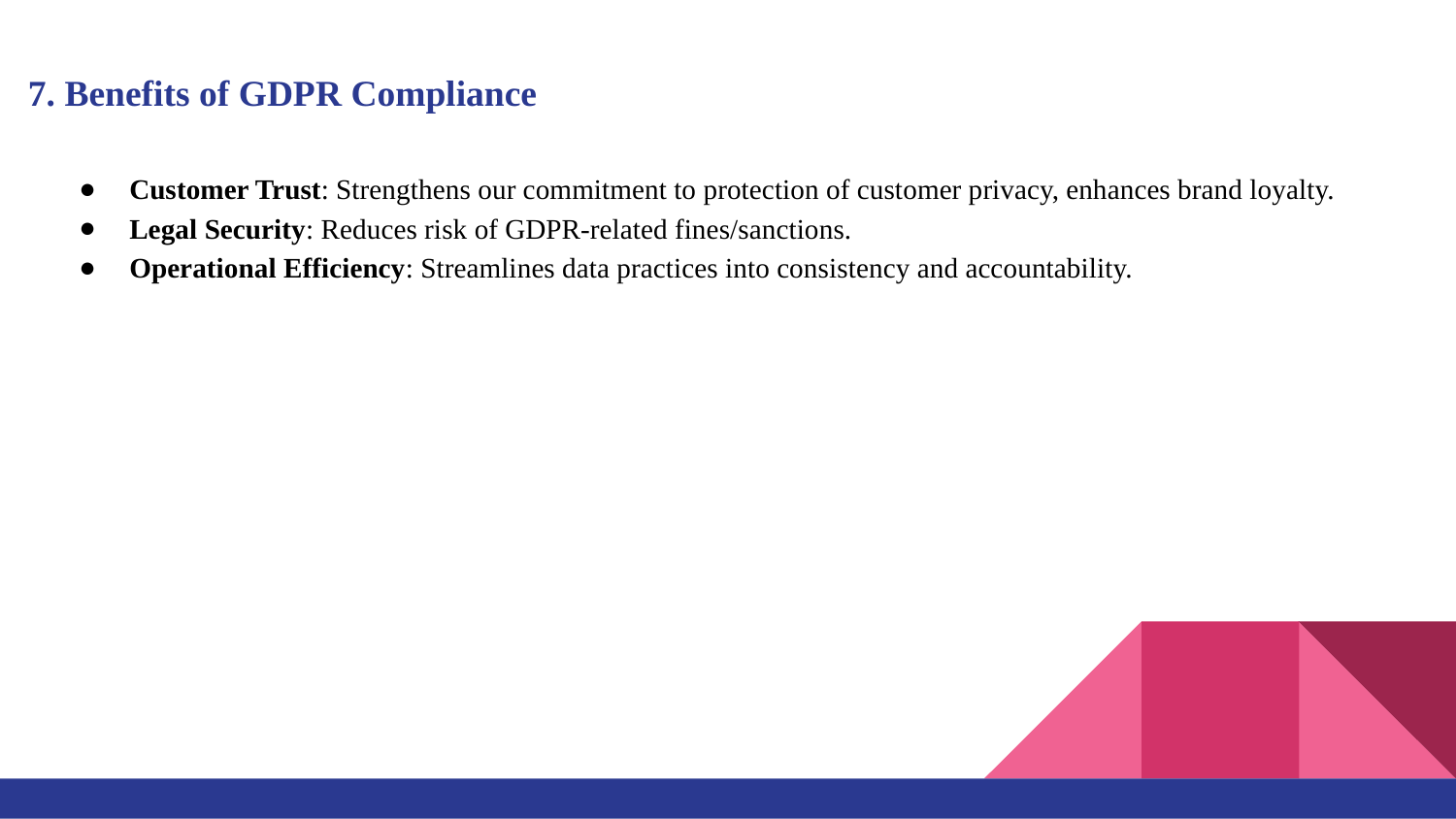

# 7. Benefits of GDPR Compliance
Customer Trust: Strengthens our commitment to protection of customer privacy, enhances brand loyalty.
Legal Security: Reduces risk of GDPR-related fines/sanctions.
Operational Efficiency: Streamlines data practices into consistency and accountability.